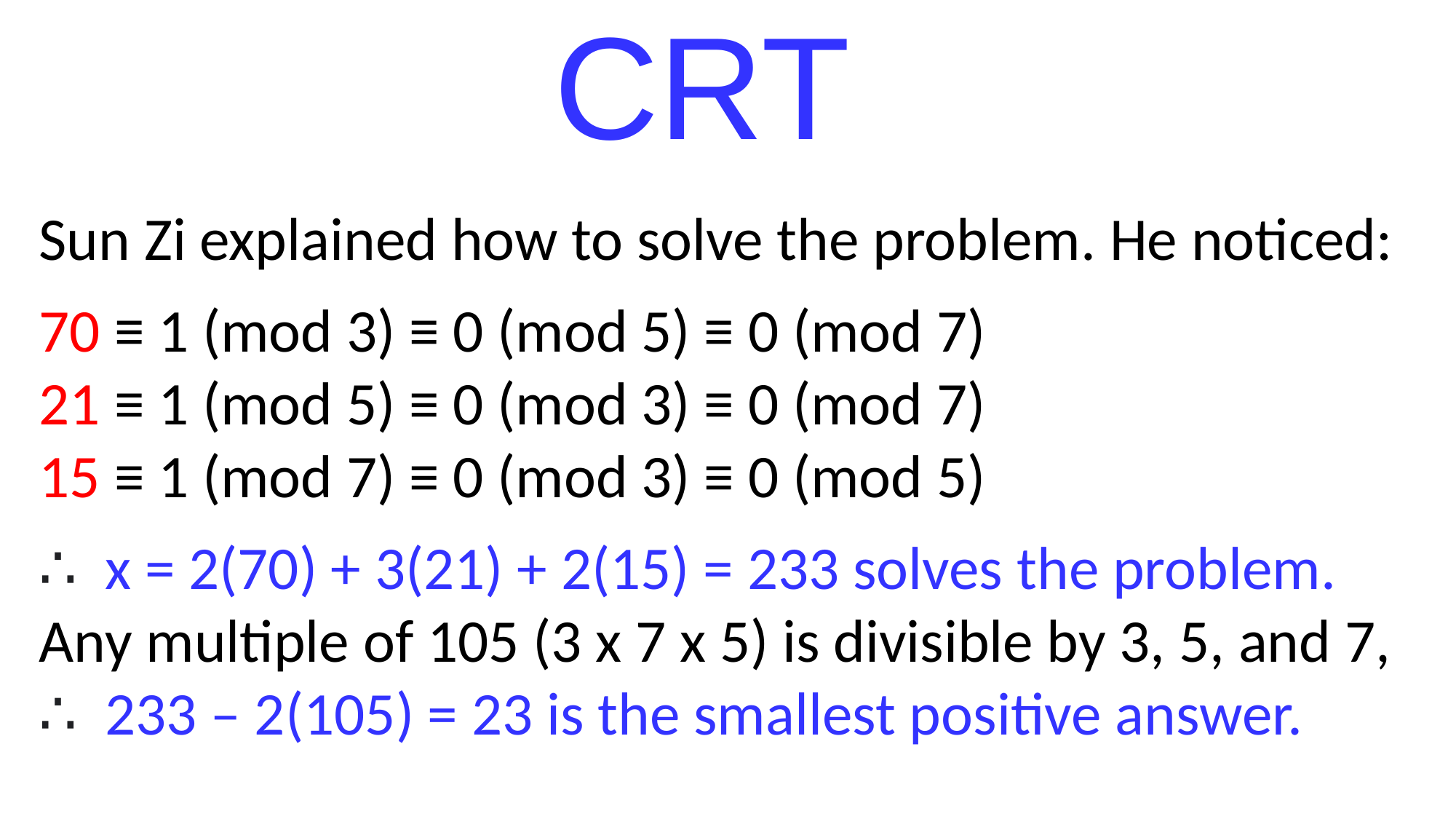

CRT
Sun Zi explained how to solve the problem. He noticed:

70 ≡ 1 (mod 3) ≡ 0 (mod 5) ≡ 0 (mod 7)
21 ≡ 1 (mod 5) ≡ 0 (mod 3) ≡ 0 (mod 7)
15 ≡ 1 (mod 7) ≡ 0 (mod 3) ≡ 0 (mod 5)

∴  x = 2(70) + 3(21) + 2(15) = 233 solves the problem.
Any multiple of 105 (3 x 7 x 5) is divisible by 3, 5, and 7,
∴  233 – 2(105) = 23 is the smallest positive answer.